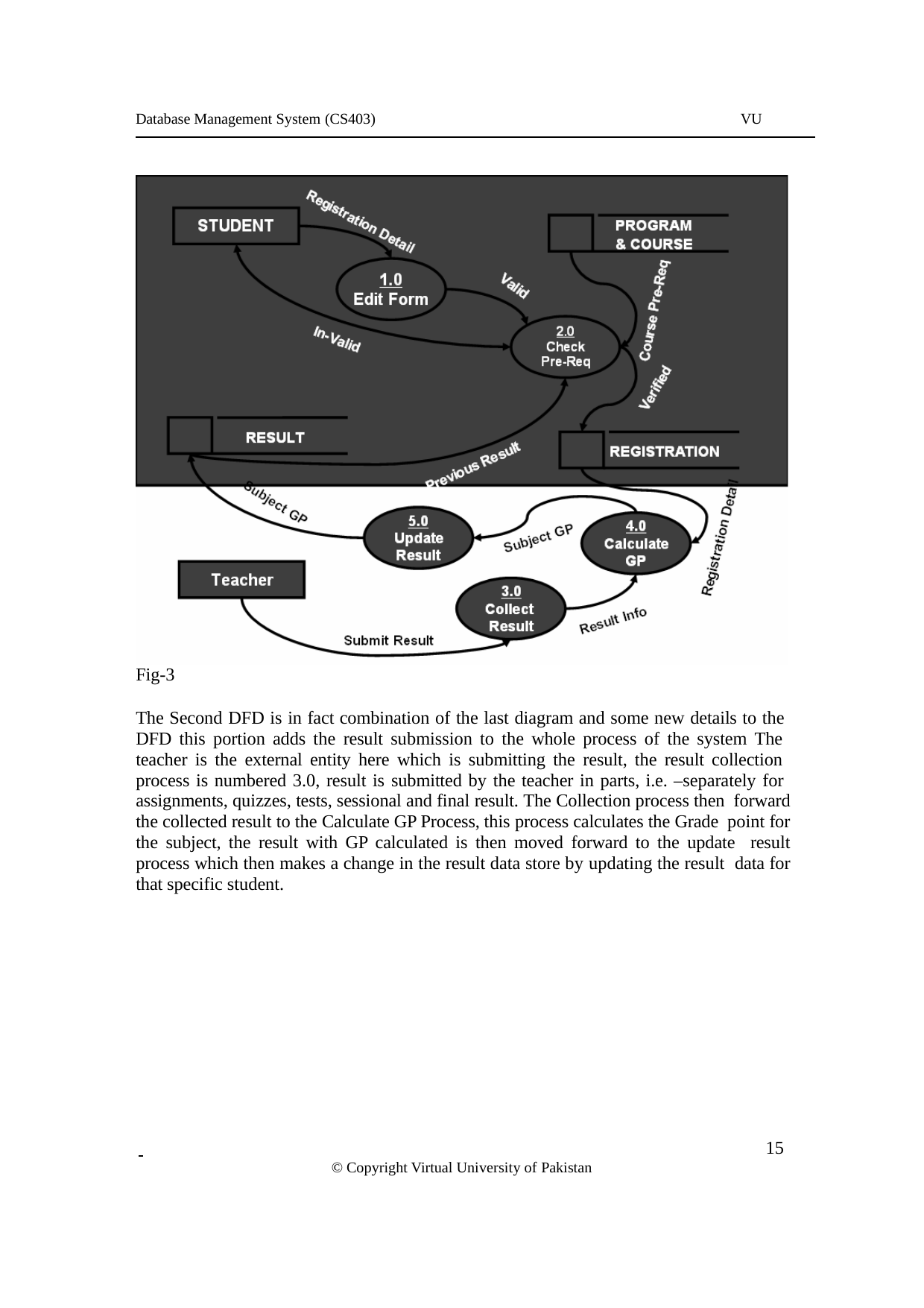

Database Management System (CS403)
VU

Fig-3

The Second DFD is in fact combination of the last diagram and some new details to the  DFD this portion adds the result submission to the whole process of the system The  teacher is the external entity here which is submitting the result, the result collection  process is numbered 3.0, result is submitted by the teacher in parts, i.e. –separately for  assignments, quizzes, tests, sessional and final result. The Collection process then  forward the collected result to the Calculate GP Process, this process calculates the Grade  point for the subject, the result with GP calculated is then moved forward to the update  result process which then makes a change in the result data store by updating the result  data for that specific student.
 	15
© Copyright Virtual University of Pakistan